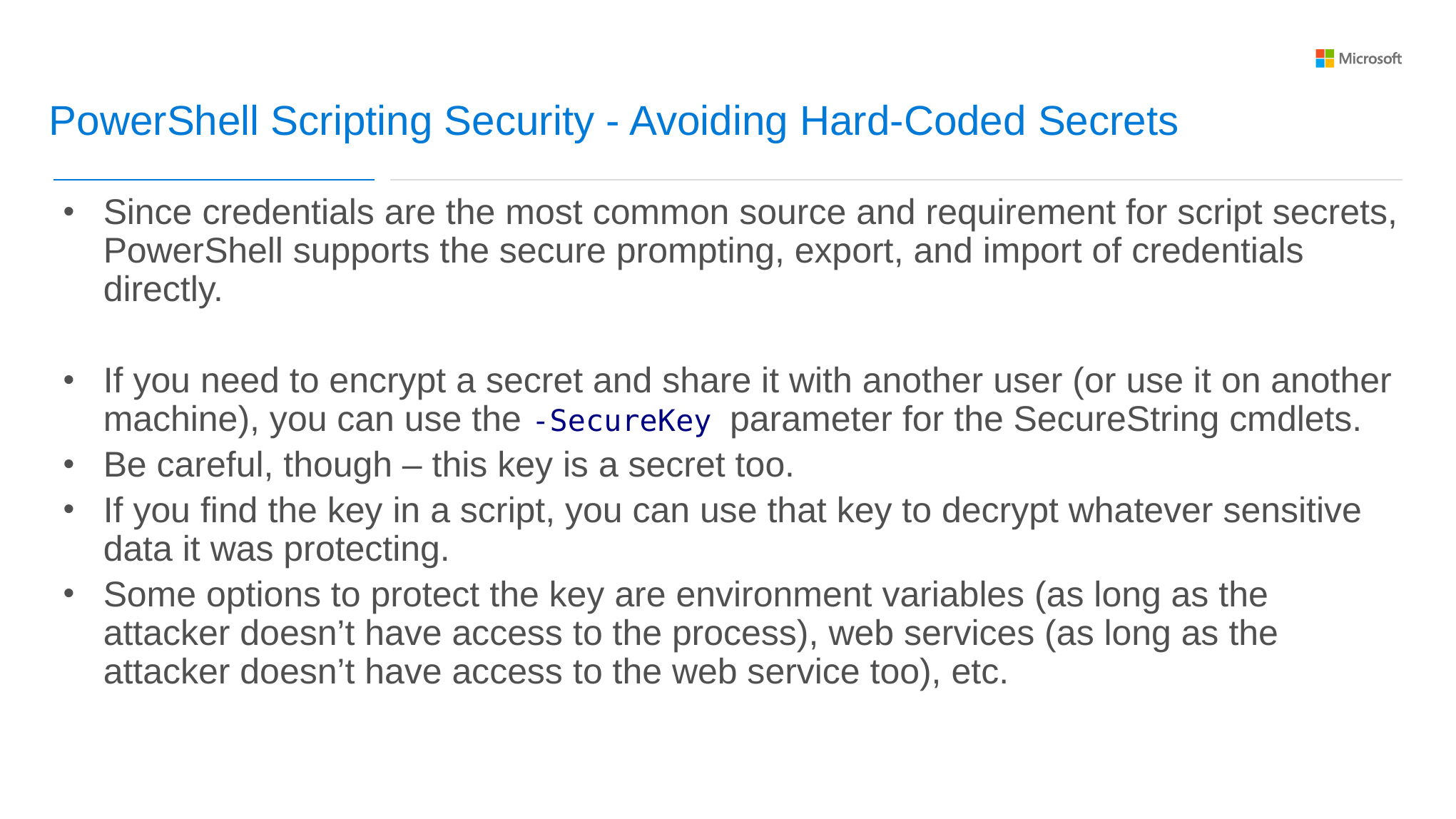

PowerShell Scripting Security - Avoiding Hard-Coded Secrets
Since credentials are the most common source and requirement for script secrets, PowerShell supports the secure prompting, export, and import of credentials directly.

If you need to encrypt a secret and share it with another user (or use it on another machine), you can use the -SecureKey parameter for the SecureString cmdlets.
Be careful, though – this key is a secret too.
If you find the key in a script, you can use that key to decrypt whatever sensitive data it was protecting.
Some options to protect the key are environment variables (as long as the attacker doesn’t have access to the process), web services (as long as the attacker doesn’t have access to the web service too), etc.